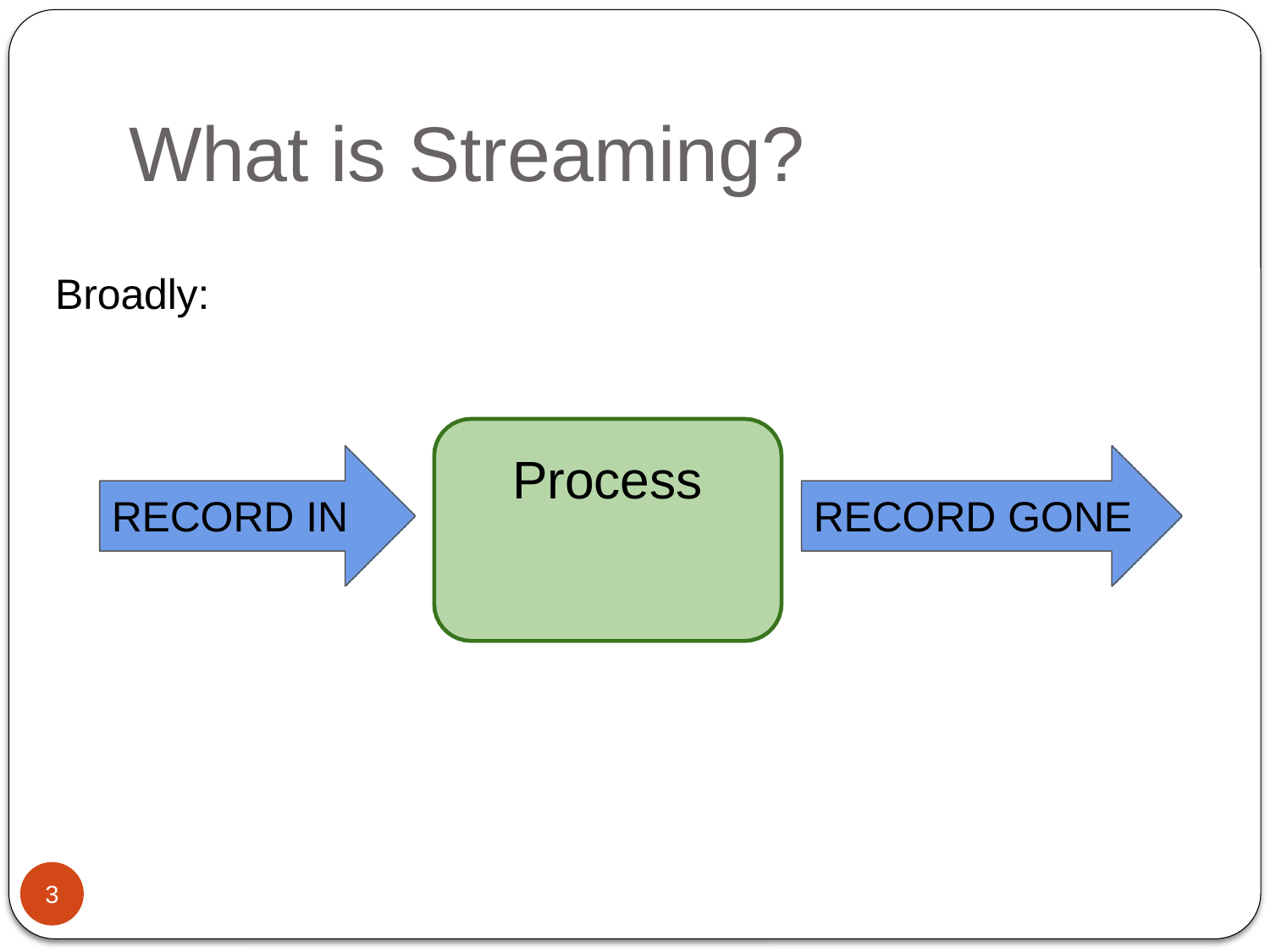

# What is Streaming?

Broadly:

Process

RECORD IN
RECORD GONE
3